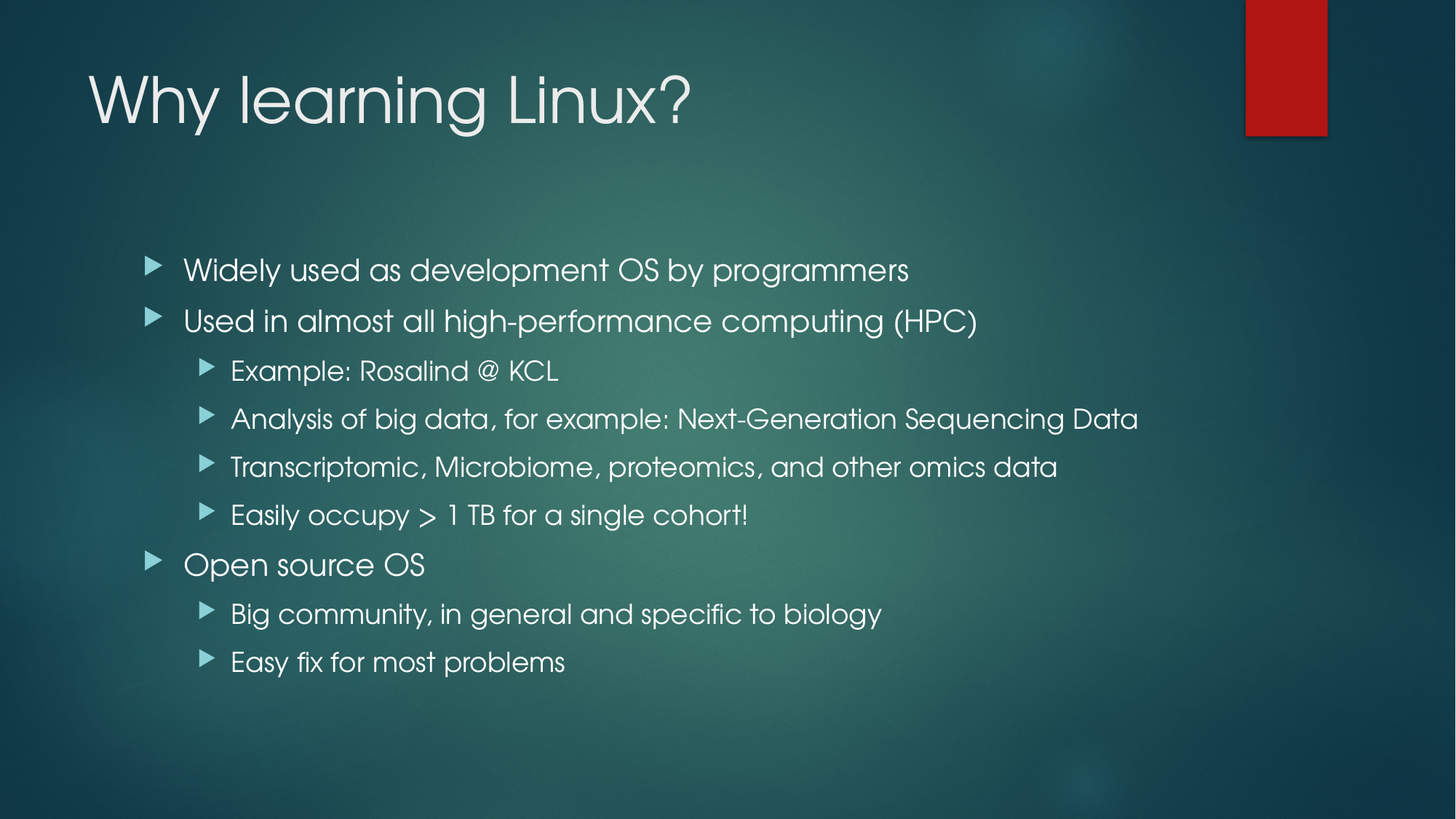

# Why learning Linux?
Widely used as development OS by programmers
Used in almost all high-performance computing (HPC)
Example: Rosalind @ KCL
Analysis of big data, for example: Next-Generation Sequencing Data
Transcriptomic, Microbiome, proteomics, and other omics data
Easily occupy > 1 TB for a single cohort!
Open source OS
Big community, in general and specific to biology
Easy fix for most problems